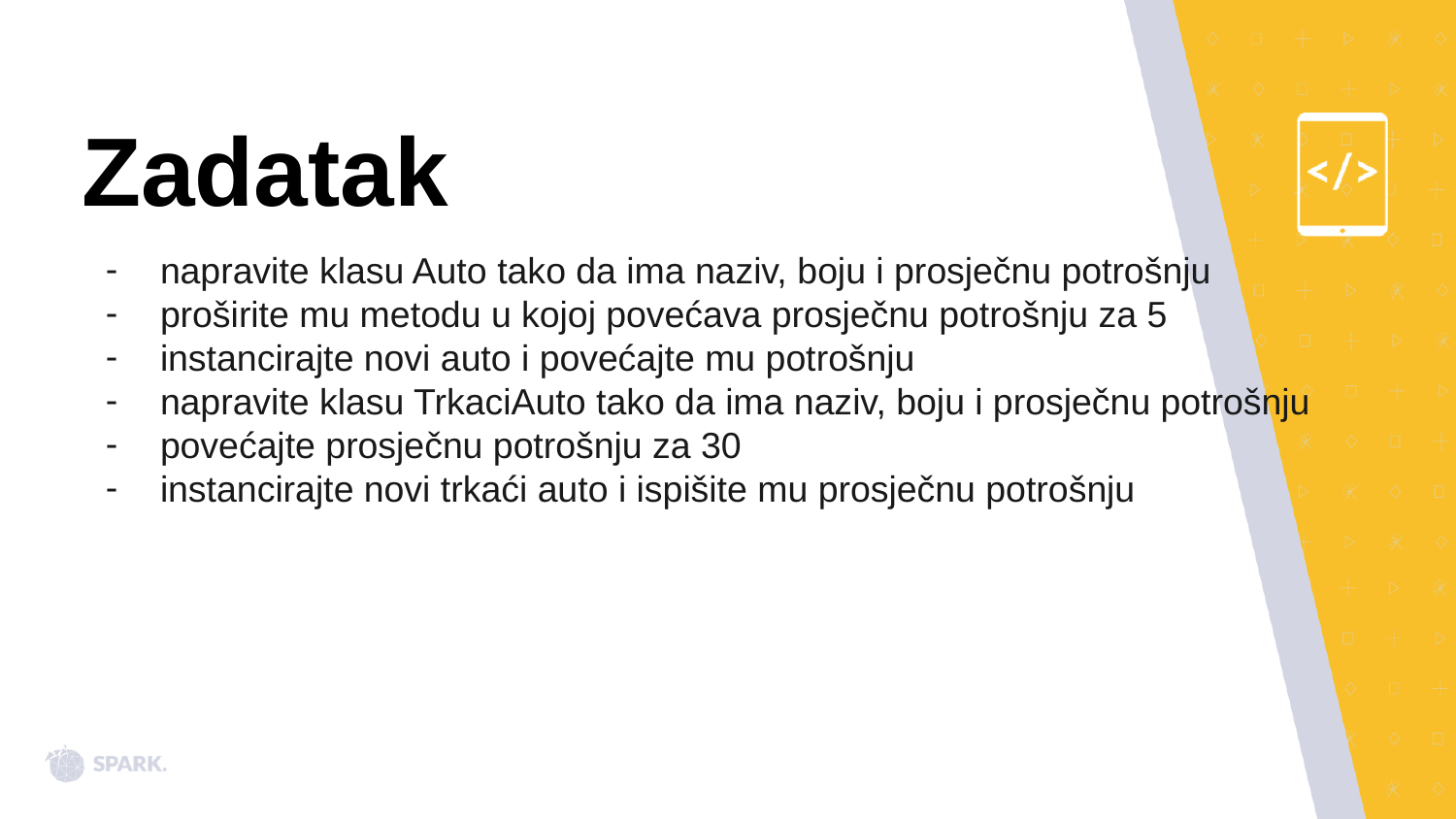

# Zadatak
napravite klasu Auto tako da ima naziv, boju i prosječnu potrošnju
proširite mu metodu u kojoj povećava prosječnu potrošnju za 5
instancirajte novi auto i povećajte mu potrošnju
napravite klasu TrkaciAuto tako da ima naziv, boju i prosječnu potrošnju
povećajte prosječnu potrošnju za 30
instancirajte novi trkaći auto i ispišite mu prosječnu potrošnju